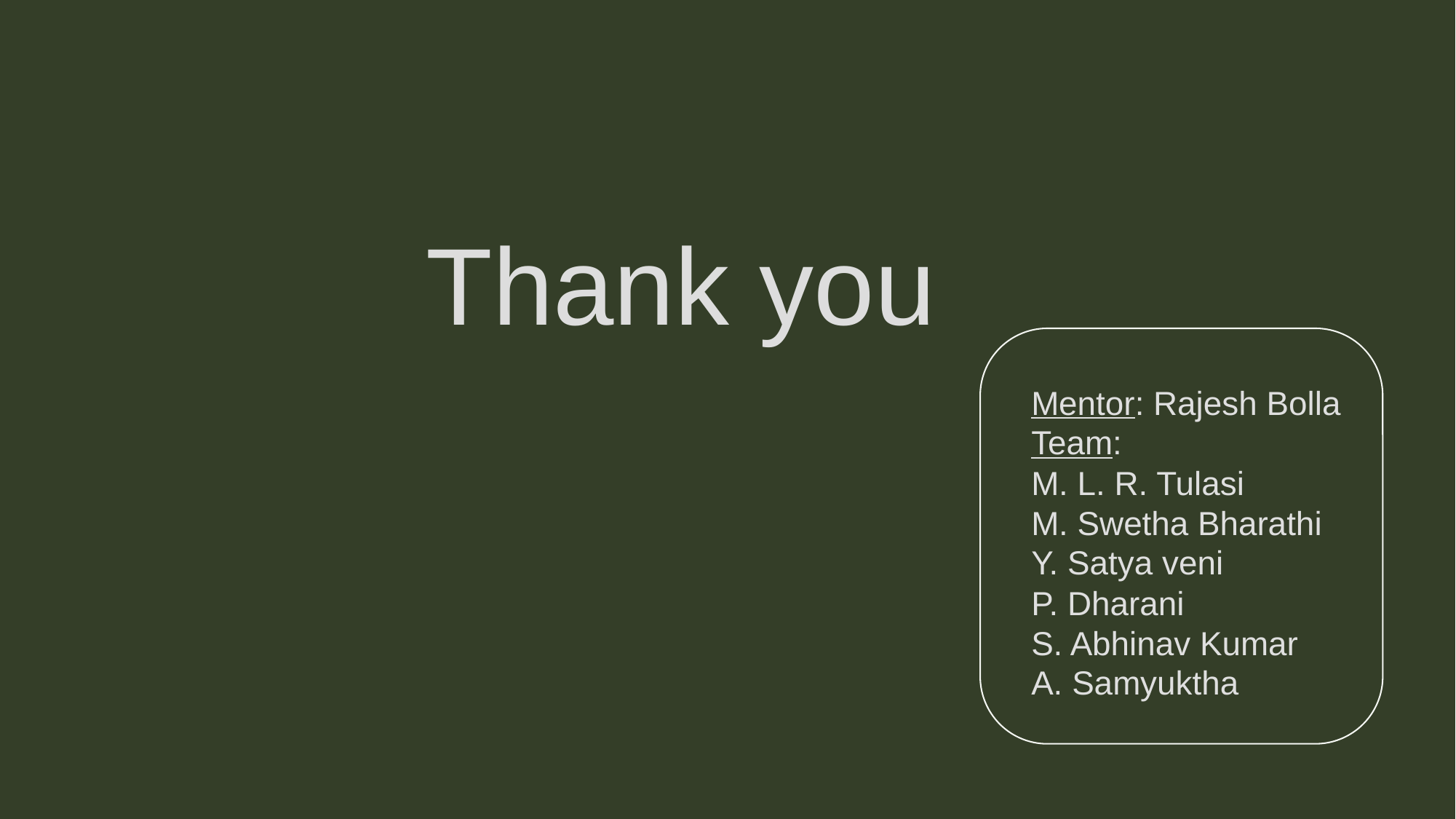

Thank you

Mentor: Rajesh Bolla
Team:
M. L. R. Tulasi
M. Swetha Bharathi
Y. Satya veni
P. Dharani
S. Abhinav Kumar
A. Samyuktha